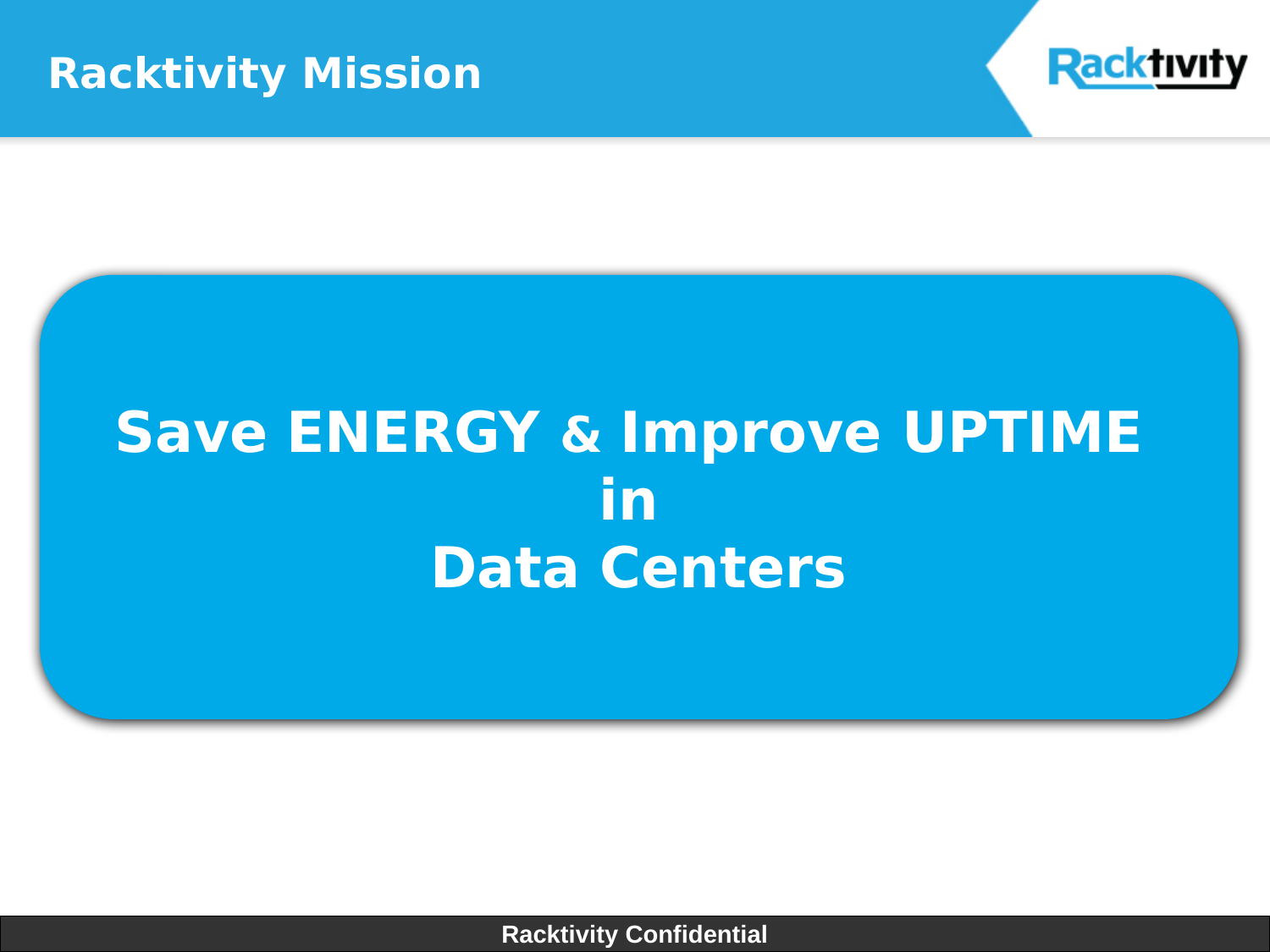

# Racktivity Mission
Save ENERGY & Improve UPTIME
in
Data Centers
Racktivity Confidential